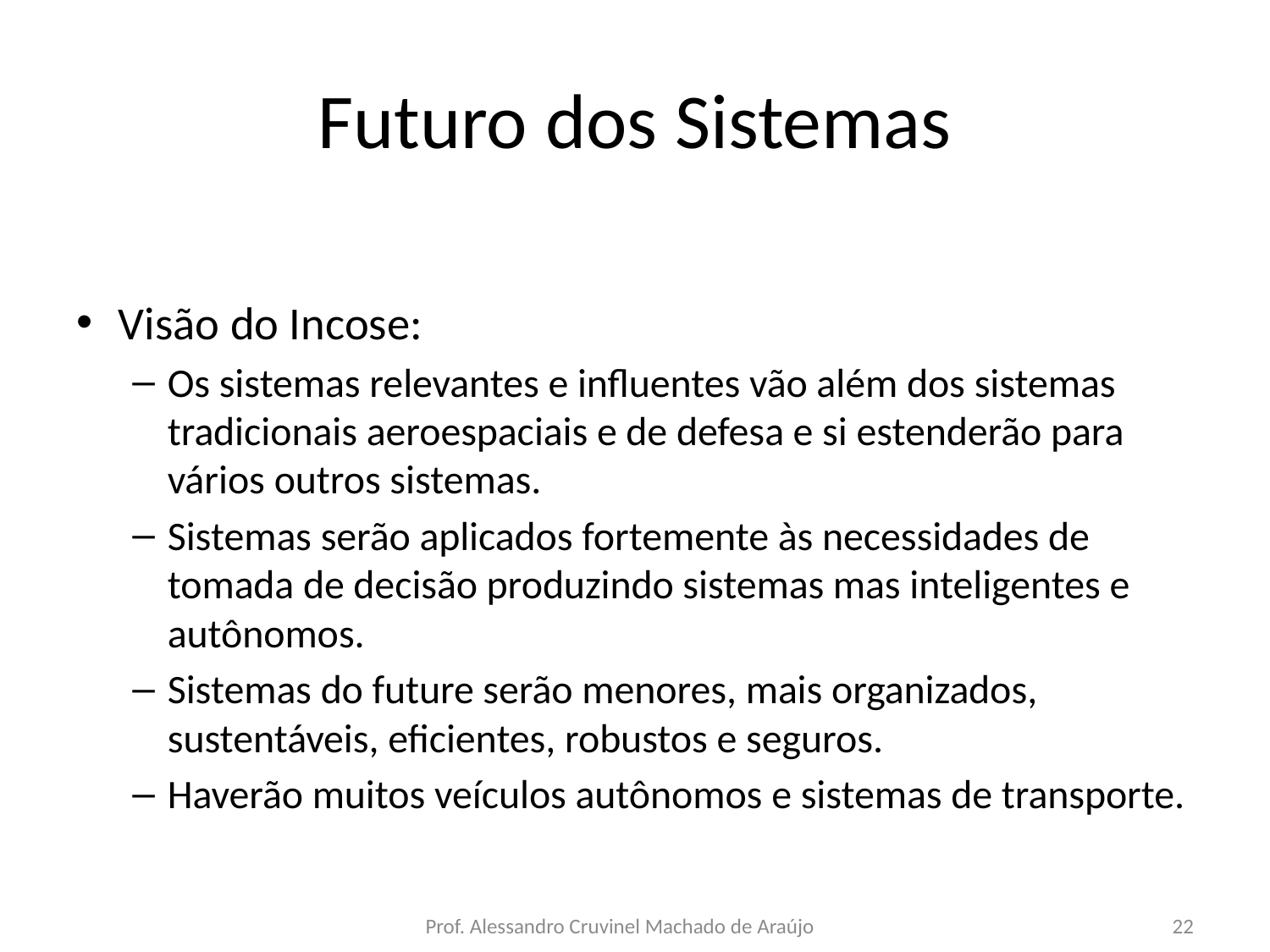

# Futuro dos Sistemas

Visão do Incose:
Os sistemas relevantes e influentes vão além dos sistemas tradicionais aeroespaciais e de defesa e si estenderão para vários outros sistemas.
Sistemas serão aplicados fortemente às necessidades de tomada de decisão produzindo sistemas mas inteligentes e autônomos.
Sistemas do future serão menores, mais organizados, sustentáveis, eficientes, robustos e seguros.
Haverão muitos veículos autônomos e sistemas de transporte.
Prof. Alessandro Cruvinel Machado de Araújo
22